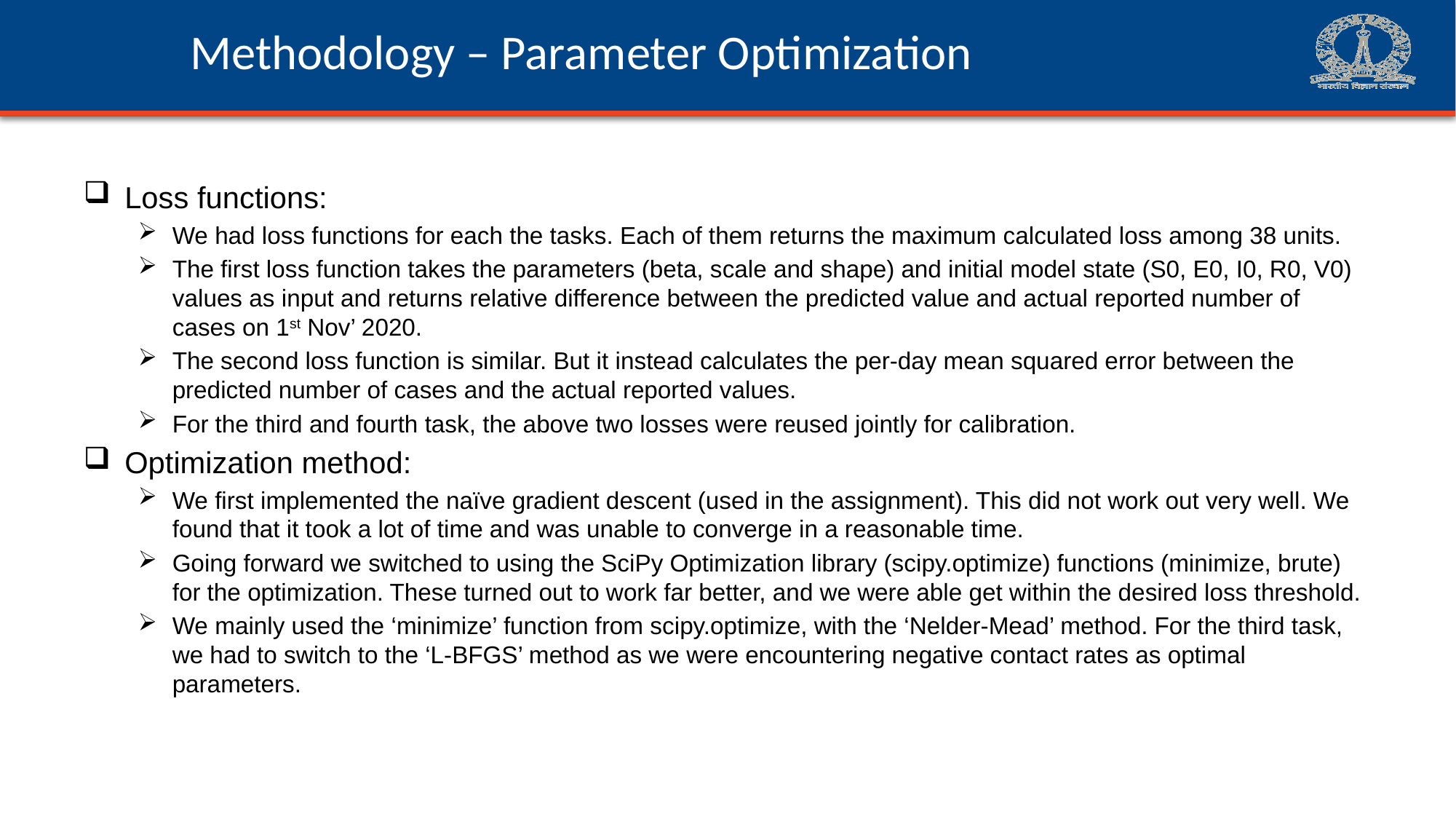

# Methodology – Parameter Optimization
Loss functions:
We had loss functions for each the tasks. Each of them returns the maximum calculated loss among 38 units.
The first loss function takes the parameters (beta, scale and shape) and initial model state (S0, E0, I0, R0, V0) values as input and returns relative difference between the predicted value and actual reported number of cases on 1st Nov’ 2020.
The second loss function is similar. But it instead calculates the per-day mean squared error between the predicted number of cases and the actual reported values.
For the third and fourth task, the above two losses were reused jointly for calibration.
Optimization method:
We first implemented the naïve gradient descent (used in the assignment). This did not work out very well. We found that it took a lot of time and was unable to converge in a reasonable time.
Going forward we switched to using the SciPy Optimization library (scipy.optimize) functions (minimize, brute) for the optimization. These turned out to work far better, and we were able get within the desired loss threshold.
We mainly used the ‘minimize’ function from scipy.optimize, with the ‘Nelder-Mead’ method. For the third task, we had to switch to the ‘L-BFGS’ method as we were encountering negative contact rates as optimal parameters.